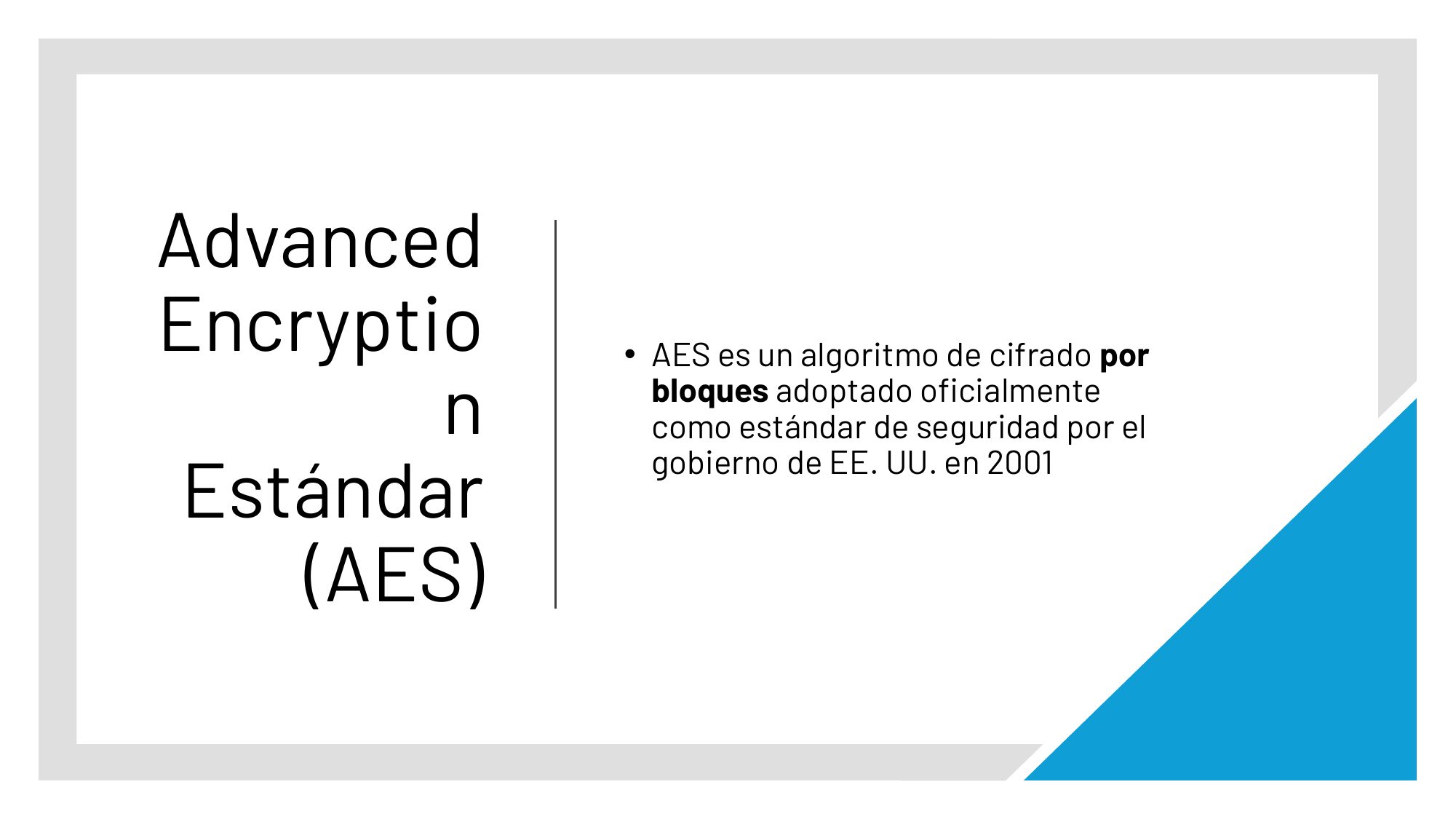

# Advanced Encryption Estándar (AES)
AES es un algoritmo de cifrado por bloques adoptado oficialmente como estándar de seguridad por el gobierno de EE. UU. en 2001